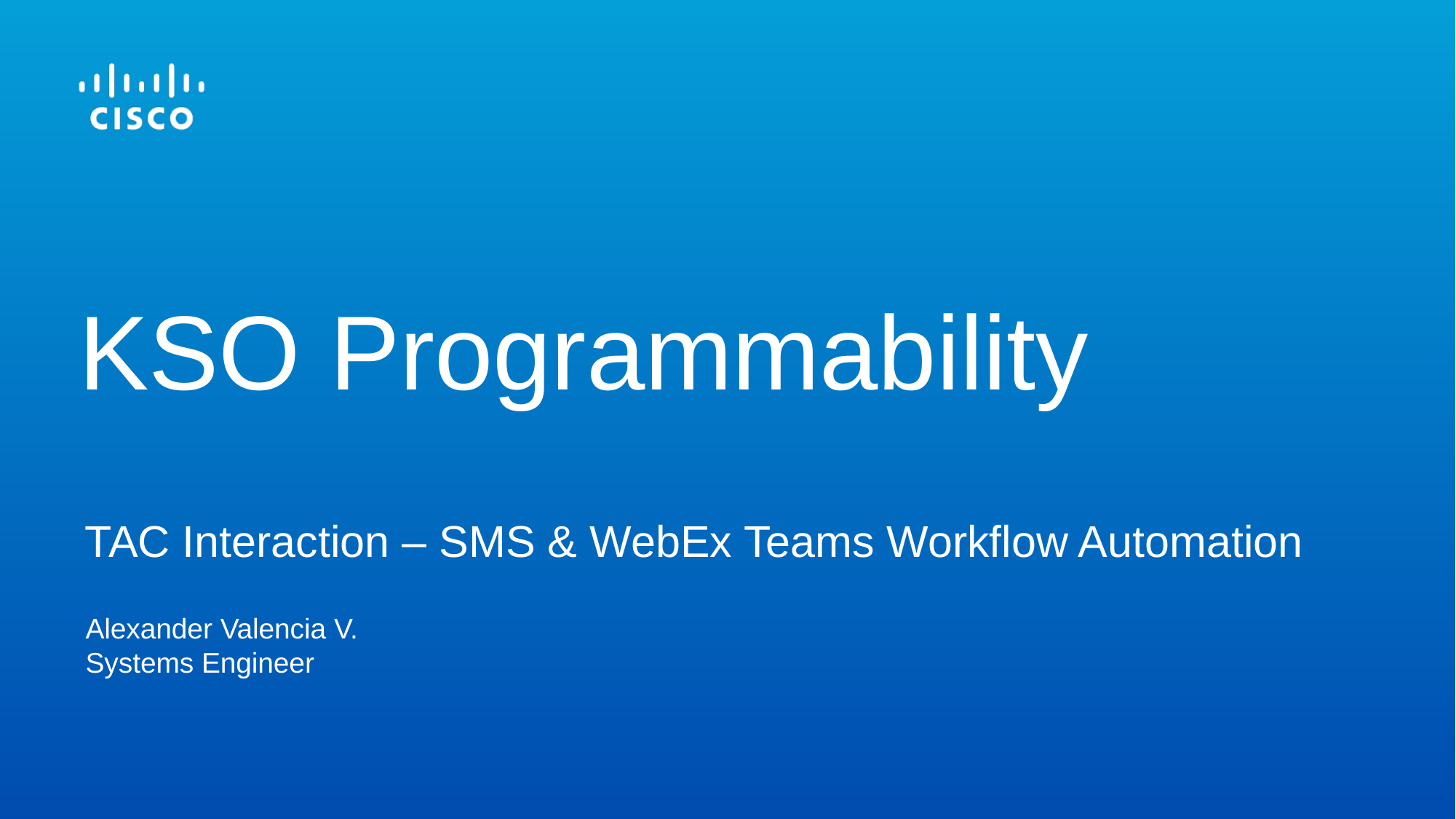

# KSO Programmability
TAC Interaction – SMS & WebEx Teams Workflow Automation
Alexander Valencia V.
Systems Engineer